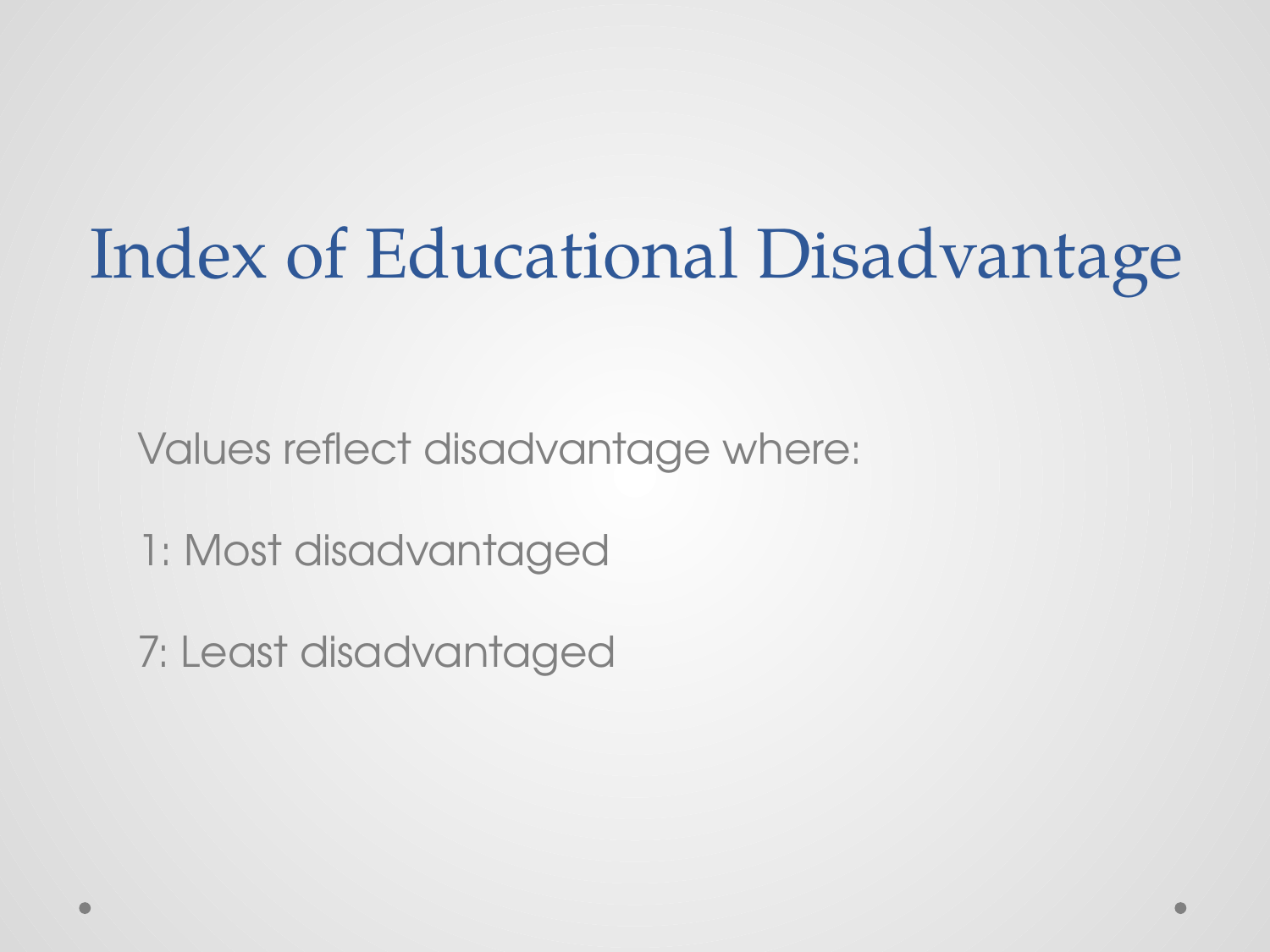

# Index of Educational Disadvantage
Values reflect disadvantage where:

1: Most disadvantaged

7: Least disadvantaged